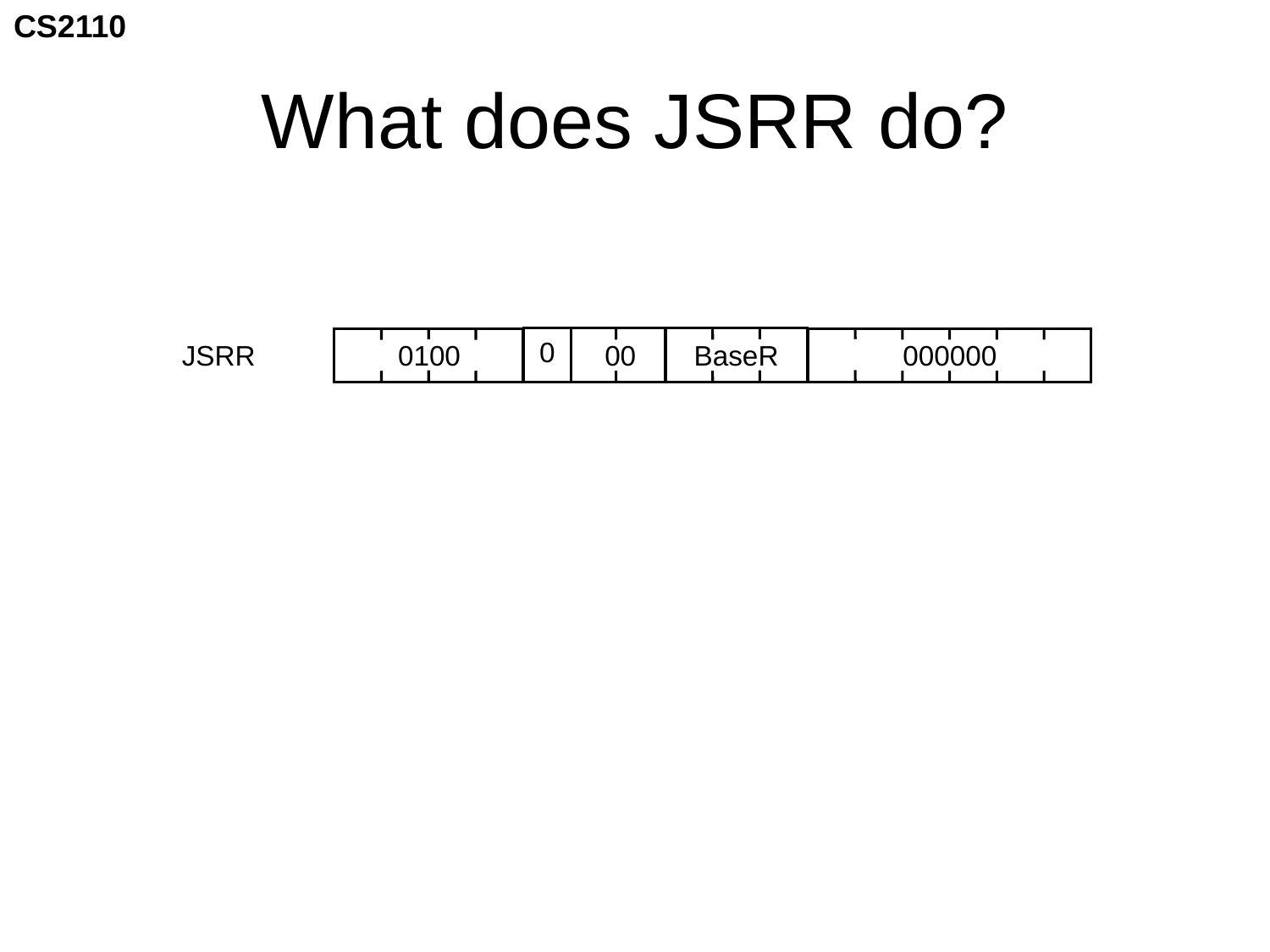

# What does JSRR do?

0

JSRR
0100
00
BaseR
000000